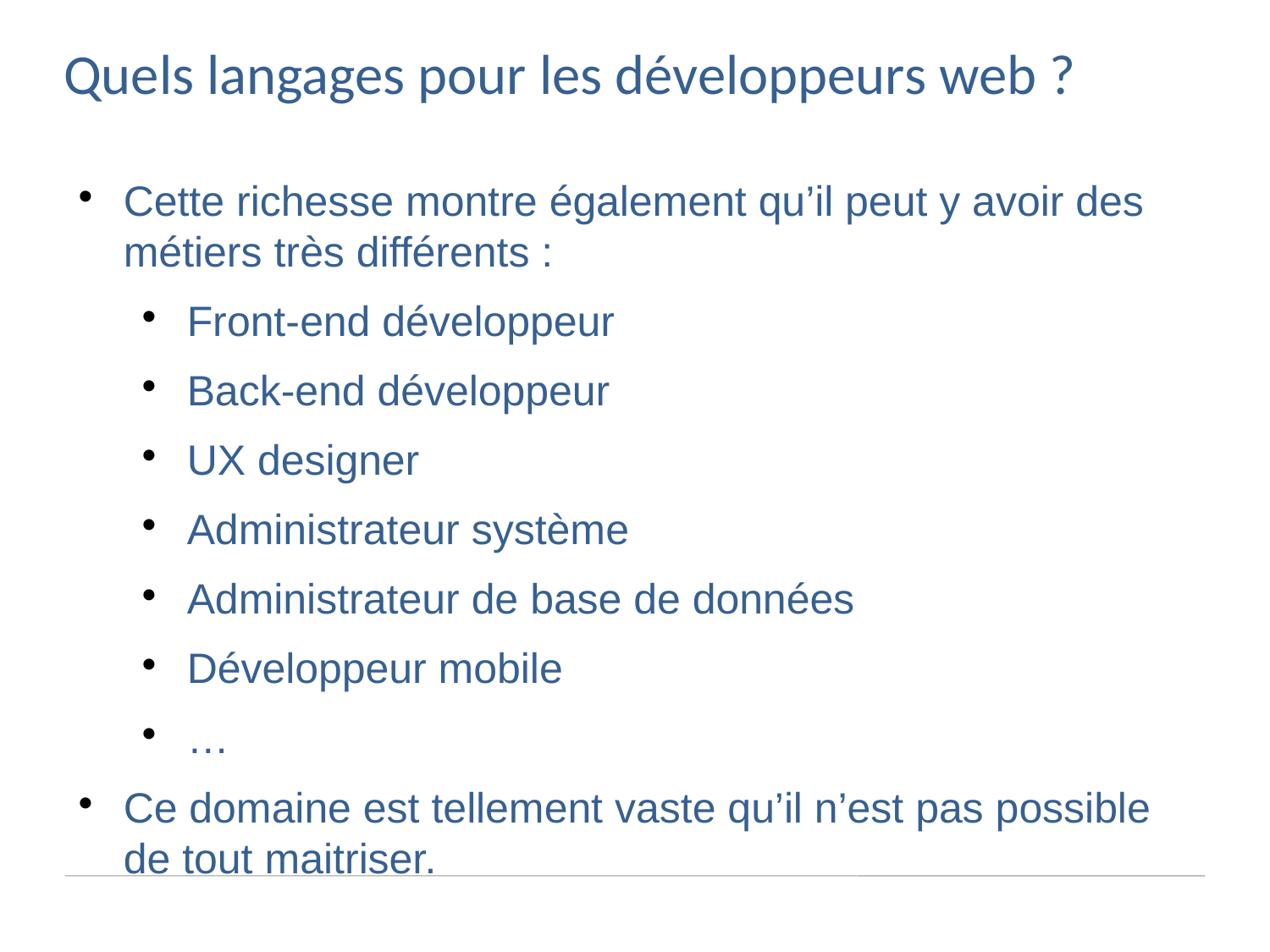

Quels langages pour les développeurs web ?
Cette richesse montre également qu’il peut y avoir des métiers très différents :
Front-end développeur
Back-end développeur
UX designer
Administrateur système
Administrateur de base de données
Développeur mobile
…
Ce domaine est tellement vaste qu’il n’est pas possible de tout maitriser.